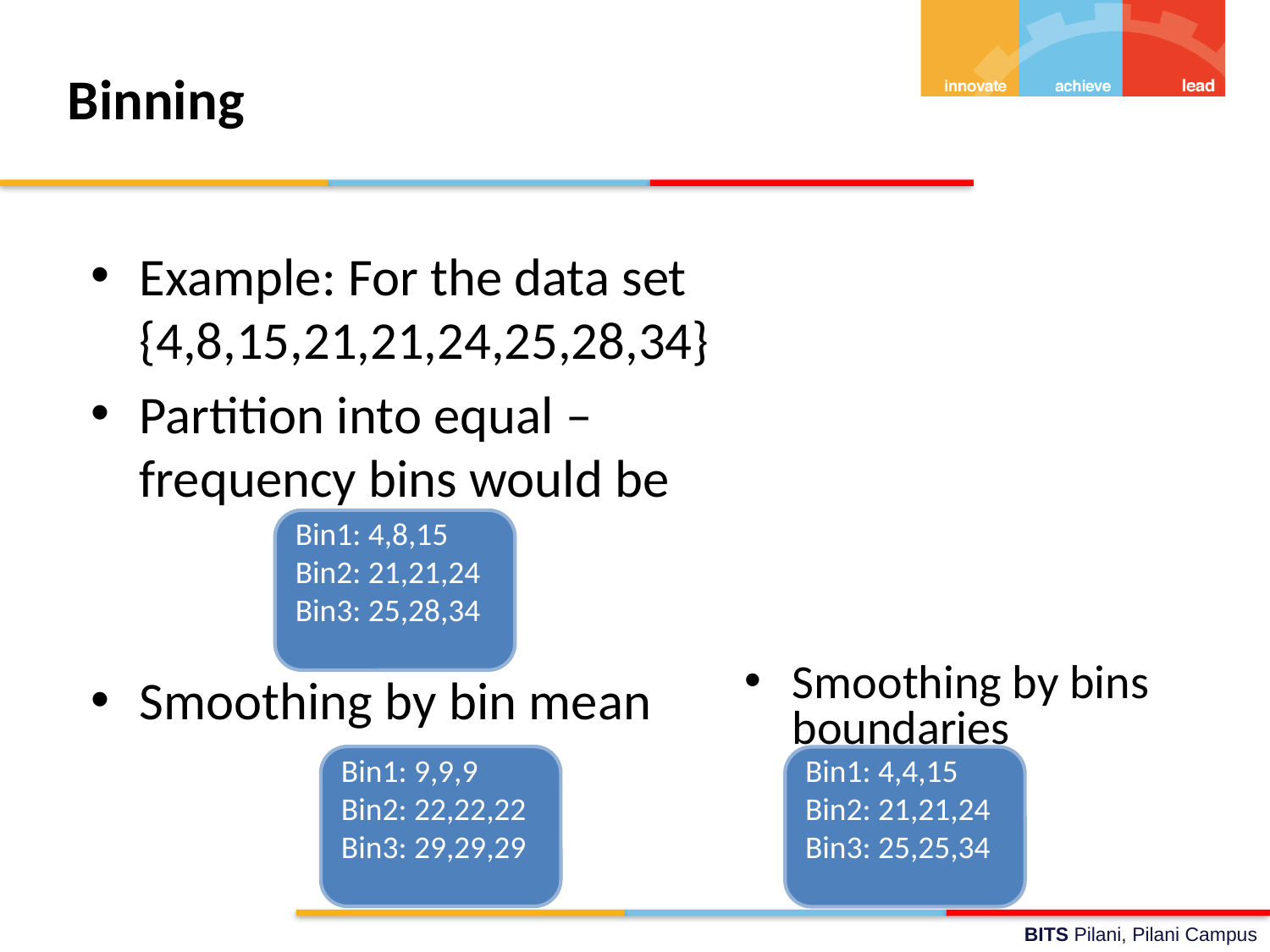

# Binning
Example: For the data set {4,8,15,21,21,24,25,28,34}
Partition into equal – frequency bins would be

Smoothing by bin mean

Bin1: 4,8,15
Bin2: 21,21,24
Bin3: 25,28,34

Smoothing by bins boundaries

Bin1: 9,9,9
Bin2: 22,22,22
Bin3: 29,29,29

Bin1: 4,4,15
Bin2: 21,21,24
Bin3: 25,25,34